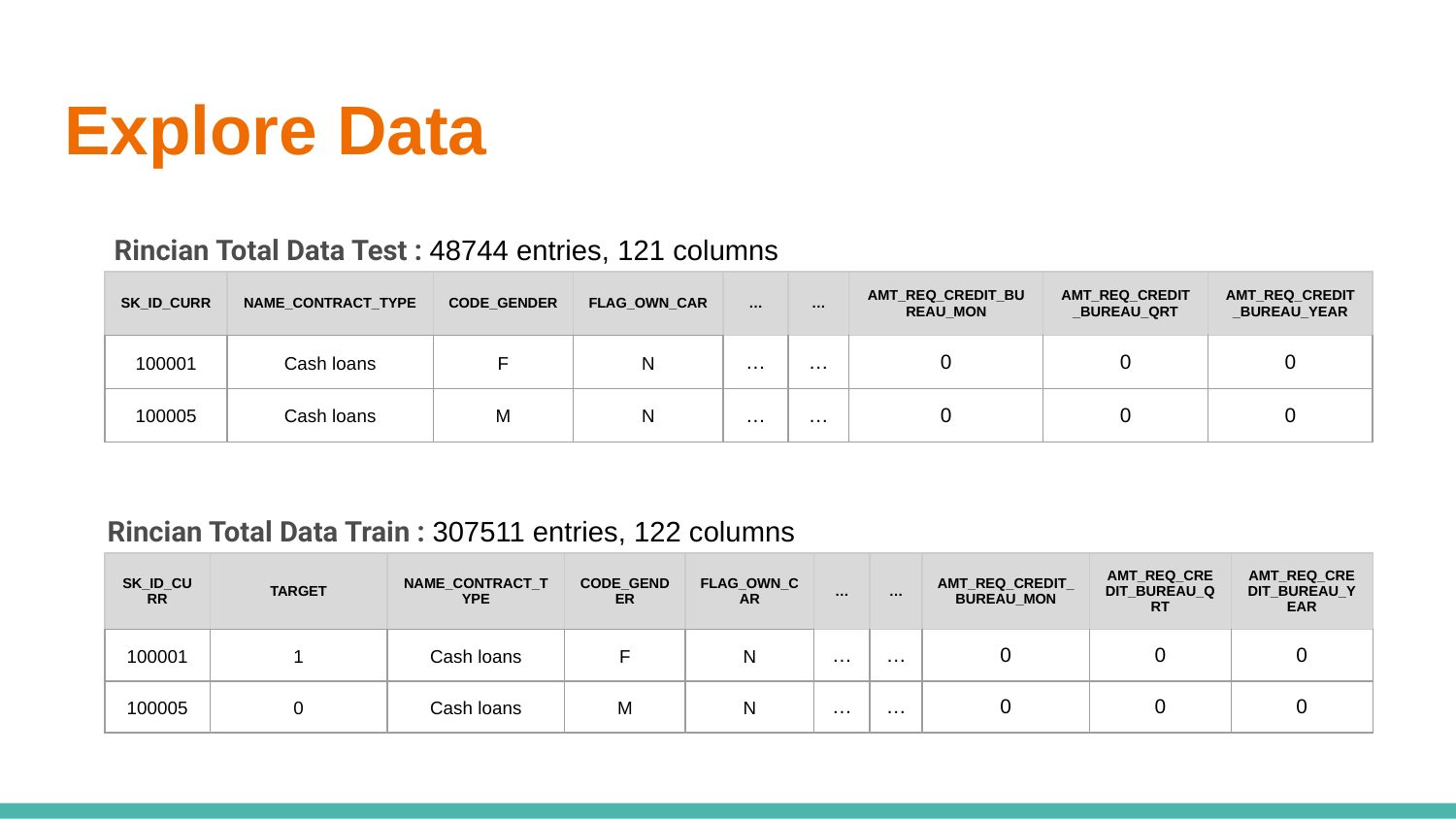

# Explore Data
Rincian Total Data Test : 48744 entries, 121 columns
| SK\_ID\_CURR | NAME\_CONTRACT\_TYPE | CODE\_GENDER | FLAG\_OWN\_CAR | … | … | AMT\_REQ\_CREDIT\_BUREAU\_MON | AMT\_REQ\_CREDIT\_BUREAU\_QRT | AMT\_REQ\_CREDIT\_BUREAU\_YEAR |
| --- | --- | --- | --- | --- | --- | --- | --- | --- |
| 100001 | Cash loans | F | N | … | … | 0 | 0 | 0 |
| 100005 | Cash loans | M | N | … | … | 0 | 0 | 0 |
Rincian Total Data Train : 307511 entries, 122 columns
| SK\_ID\_CURR | TARGET | NAME\_CONTRACT\_TYPE | CODE\_GENDER | FLAG\_OWN\_CAR | … | … | AMT\_REQ\_CREDIT\_BUREAU\_MON | AMT\_REQ\_CREDIT\_BUREAU\_QRT | AMT\_REQ\_CREDIT\_BUREAU\_YEAR |
| --- | --- | --- | --- | --- | --- | --- | --- | --- | --- |
| 100001 | 1 | Cash loans | F | N | … | … | 0 | 0 | 0 |
| 100005 | 0 | Cash loans | M | N | … | … | 0 | 0 | 0 |